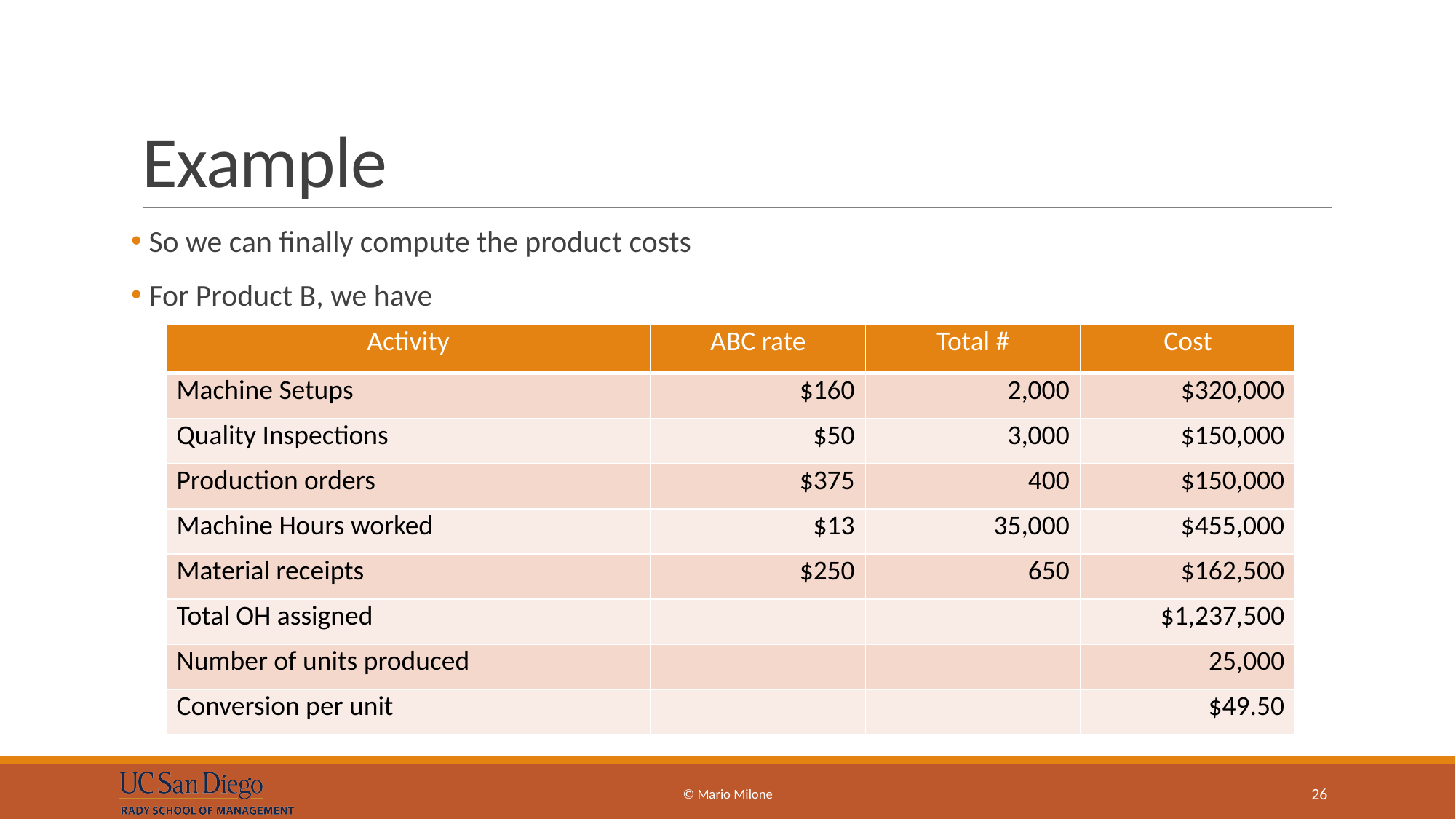

# Example
 So we can finally compute the product costs
 For Product B, we have
| Activity | ABC rate | Total # | Cost |
| --- | --- | --- | --- |
| Machine Setups | $160 | 2,000 | $320,000 |
| Quality Inspections | $50 | 3,000 | $150,000 |
| Production orders | $375 | 400 | $150,000 |
| Machine Hours worked | $13 | 35,000 | $455,000 |
| Material receipts | $250 | 650 | $162,500 |
| Total OH assigned |  |  | $1,237,500 |
| Number of units produced |  |  | 25,000 |
| Conversion per unit |  |  | $49.50 |
© Mario Milone
26